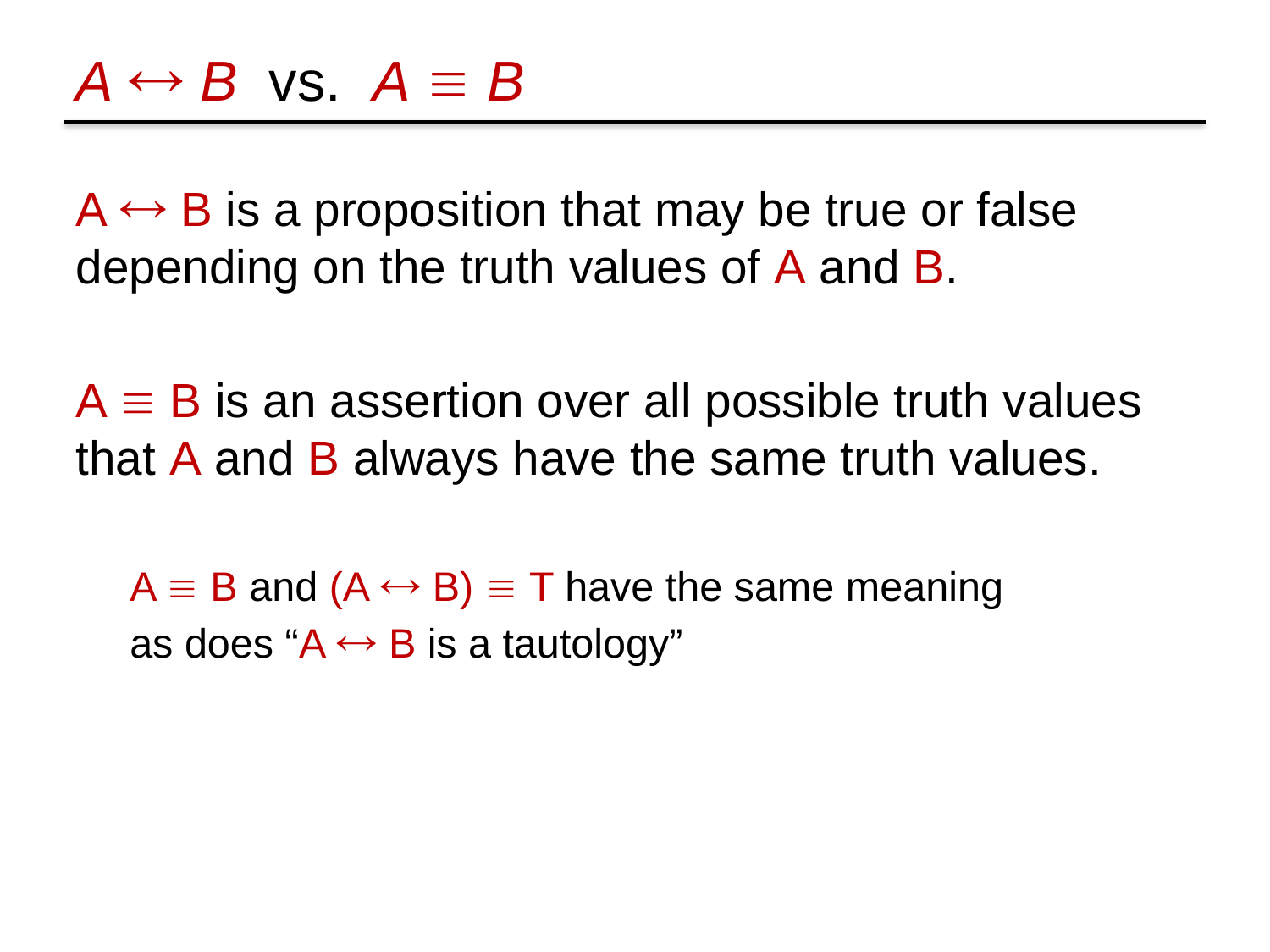

# A ↔ B  vs.  A ≡ B
A ↔ B is a proposition that may be true or false depending on the truth values of A and B.

A ≡ B is an assertion over all possible truth values that A and B always have the same truth values.

A ≡ B and (A ↔ B) ≡ T have the same meaning
		as does “A ↔ B is a tautology”